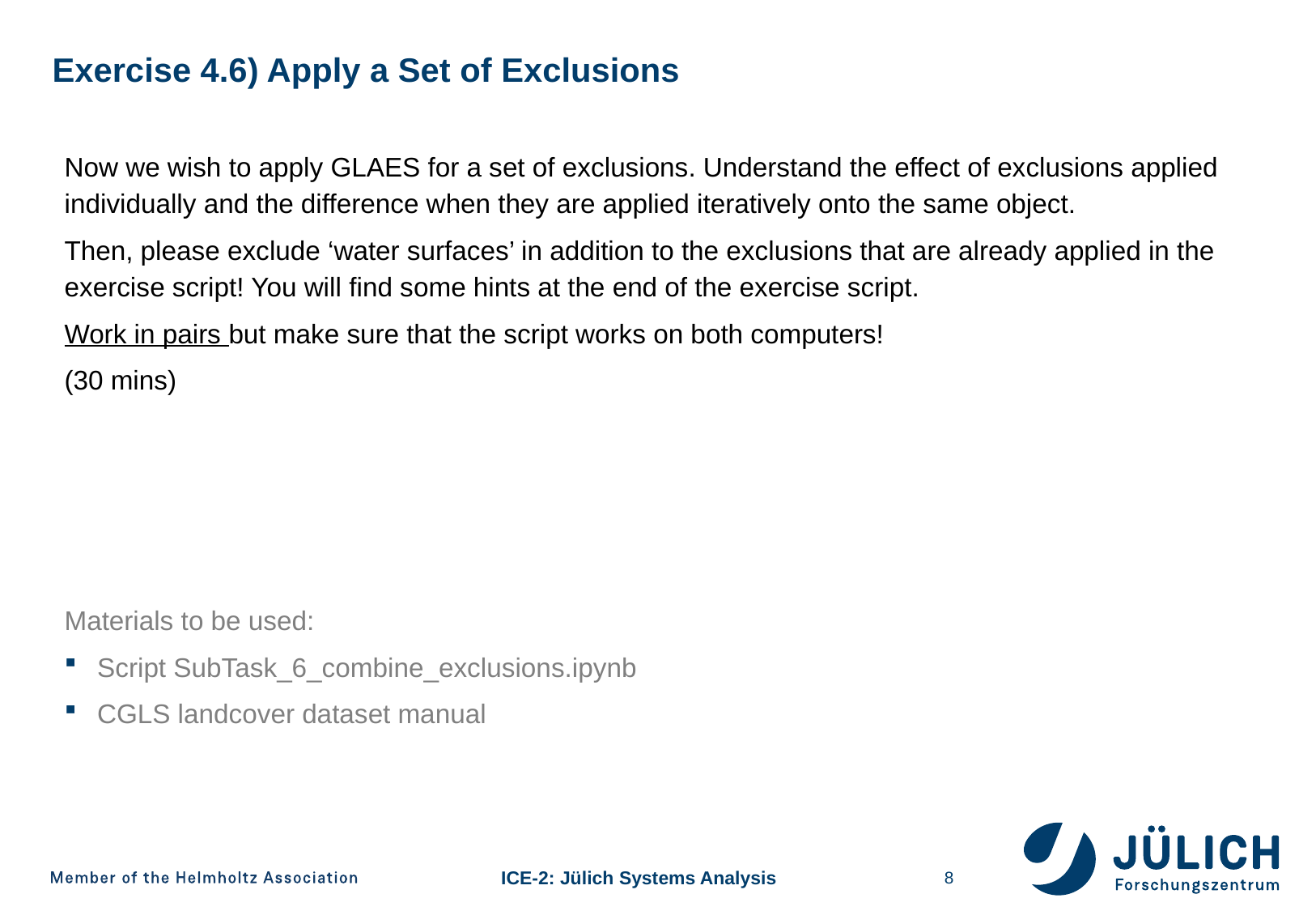

# Exercise 4.6) Apply a Set of Exclusions
Now we wish to apply GLAES for a set of exclusions. Understand the effect of exclusions applied individually and the difference when they are applied iteratively onto the same object.
Then, please exclude ‘water surfaces’ in addition to the exclusions that are already applied in the exercise script! You will find some hints at the end of the exercise script.
Work in pairs but make sure that the script works on both computers!
(30 mins)
Materials to be used:
Script SubTask_6_combine_exclusions.ipynb
CGLS landcover dataset manual

8